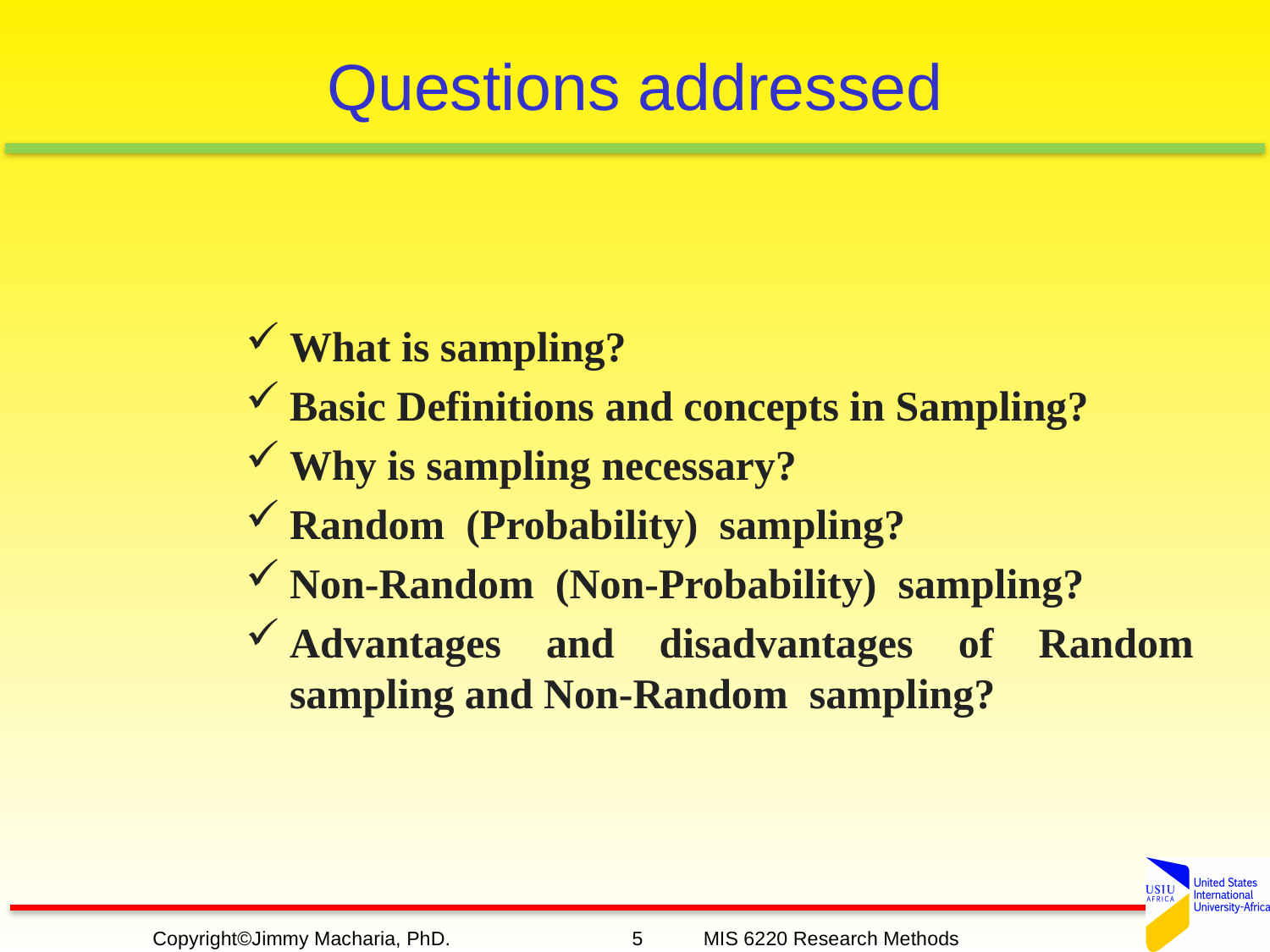

# Questions addressed
What is sampling?
Basic Definitions and concepts in Sampling?
Why is sampling necessary?
Random  (Probability)  sampling?
Non-Random  (Non-Probability)  sampling?
Advantages and disadvantages of Random sampling and Non-Random  sampling?